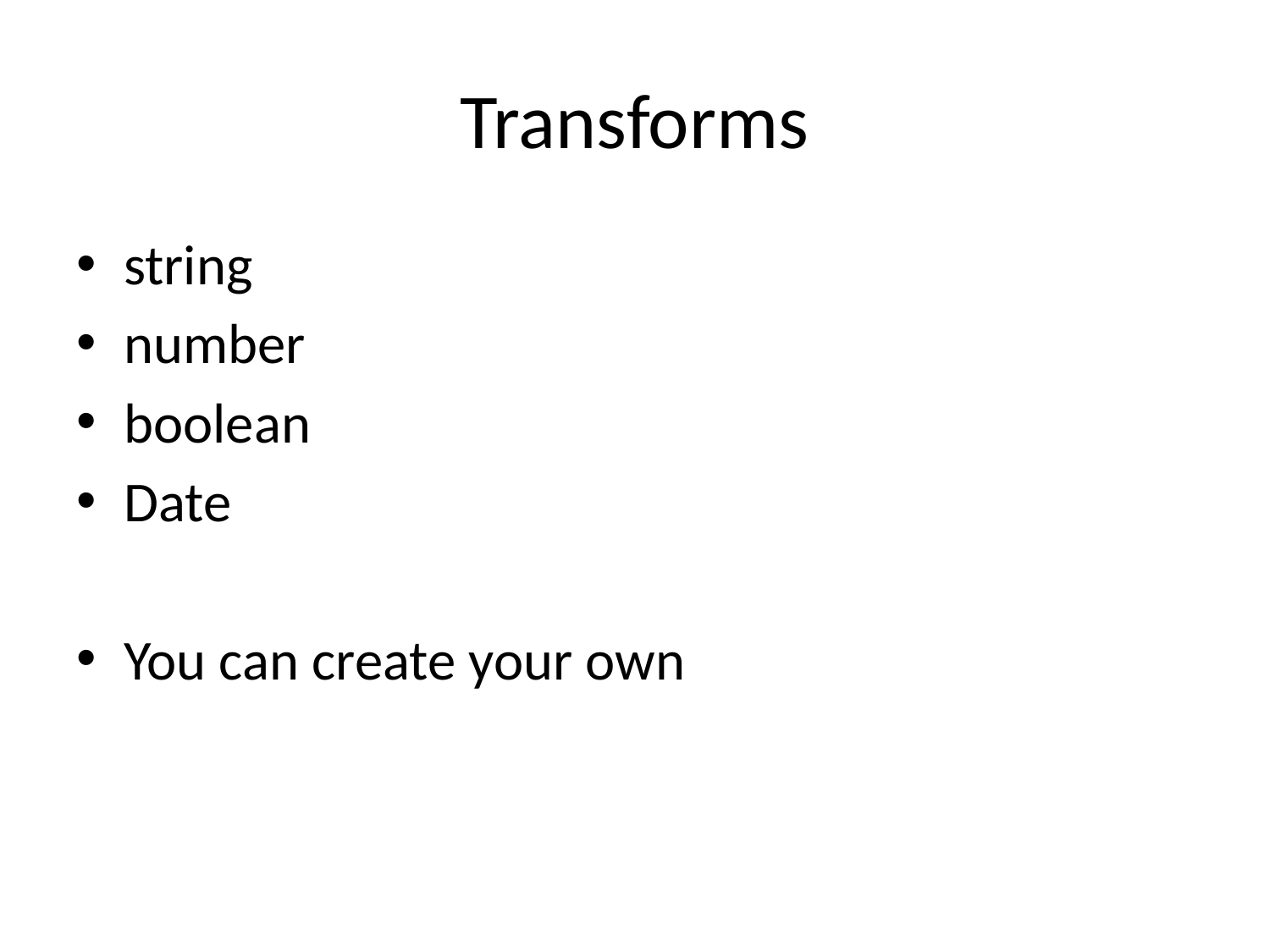

# Transforms
string
number
boolean
Date

You can create your own